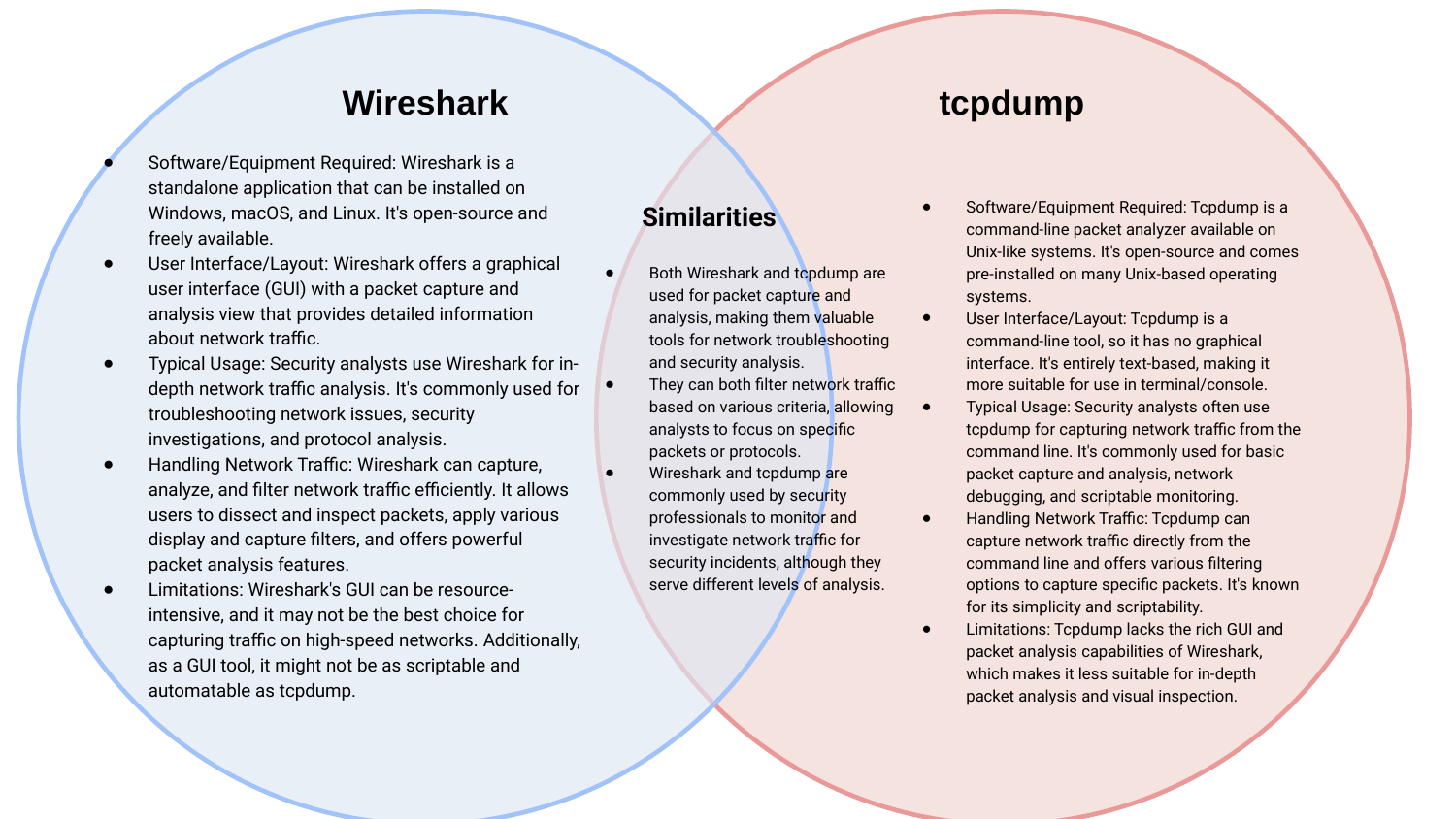

Wireshark
tcpdump
Software/Equipment Required: Wireshark is a standalone application that can be installed on Windows, macOS, and Linux. It's open-source and freely available.
User Interface/Layout: Wireshark offers a graphical user interface (GUI) with a packet capture and analysis view that provides detailed information about network traffic.
Typical Usage: Security analysts use Wireshark for in-depth network traffic analysis. It's commonly used for troubleshooting network issues, security investigations, and protocol analysis.
Handling Network Traffic: Wireshark can capture, analyze, and filter network traffic efficiently. It allows users to dissect and inspect packets, apply various display and capture filters, and offers powerful packet analysis features.
Limitations: Wireshark's GUI can be resource-intensive, and it may not be the best choice for capturing traffic on high-speed networks. Additionally, as a GUI tool, it might not be as scriptable and automatable as tcpdump.
Similarities
Software/Equipment Required: Tcpdump is a command-line packet analyzer available on Unix-like systems. It's open-source and comes pre-installed on many Unix-based operating systems.
User Interface/Layout: Tcpdump is a command-line tool, so it has no graphical interface. It's entirely text-based, making it more suitable for use in terminal/console.
Typical Usage: Security analysts often use tcpdump for capturing network traffic from the command line. It's commonly used for basic packet capture and analysis, network debugging, and scriptable monitoring.
Handling Network Traffic: Tcpdump can capture network traffic directly from the command line and offers various filtering options to capture specific packets. It's known for its simplicity and scriptability.
Limitations: Tcpdump lacks the rich GUI and packet analysis capabilities of Wireshark, which makes it less suitable for in-depth packet analysis and visual inspection.
Both Wireshark and tcpdump are used for packet capture and analysis, making them valuable tools for network troubleshooting and security analysis.
They can both filter network traffic based on various criteria, allowing analysts to focus on specific packets or protocols.
Wireshark and tcpdump are commonly used by security professionals to monitor and investigate network traffic for security incidents, although they serve different levels of analysis.